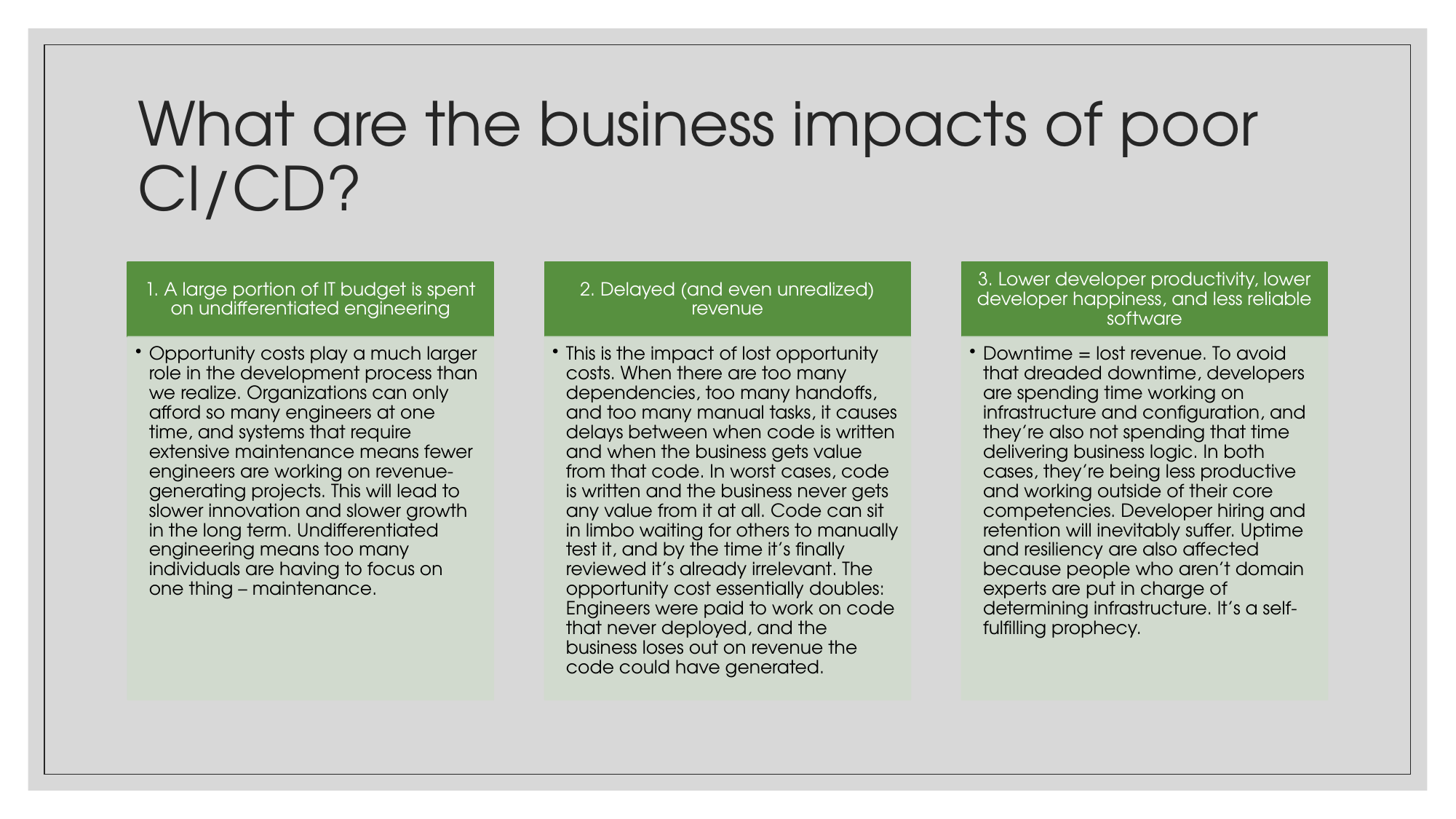

# What are the business impacts of poor CI/CD?
1. A large portion of IT budget is spent on undifferentiated engineering
Opportunity costs play a much larger role in the development process than we realize. Organizations can only afford so many engineers at one time, and systems that require extensive maintenance means fewer engineers are working on revenue-generating projects. This will lead to slower innovation and slower growth in the long term. Undifferentiated engineering means too many individuals are having to focus on one thing – maintenance.
2. Delayed (and even unrealized) revenue
This is the impact of lost opportunity costs. When there are too many dependencies, too many handoffs, and too many manual tasks, it causes delays between when code is written and when the business gets value from that code. In worst cases, code is written and the business never gets any value from it at all. Code can sit in limbo waiting for others to manually test it, and by the time it’s finally reviewed it’s already irrelevant. The opportunity cost essentially doubles: Engineers were paid to work on code that never deployed, and the business loses out on revenue the code could have generated.
3. Lower developer productivity, lower developer happiness, and less reliable software
Downtime = lost revenue. To avoid that dreaded downtime, developers are spending time working on infrastructure and configuration, and they’re also not spending that time delivering business logic. In both cases, they’re being less productive and working outside of their core competencies. Developer hiring and retention will inevitably suffer. Uptime and resiliency are also affected because people who aren’t domain experts are put in charge of determining infrastructure. It’s a self-fulfilling prophecy.